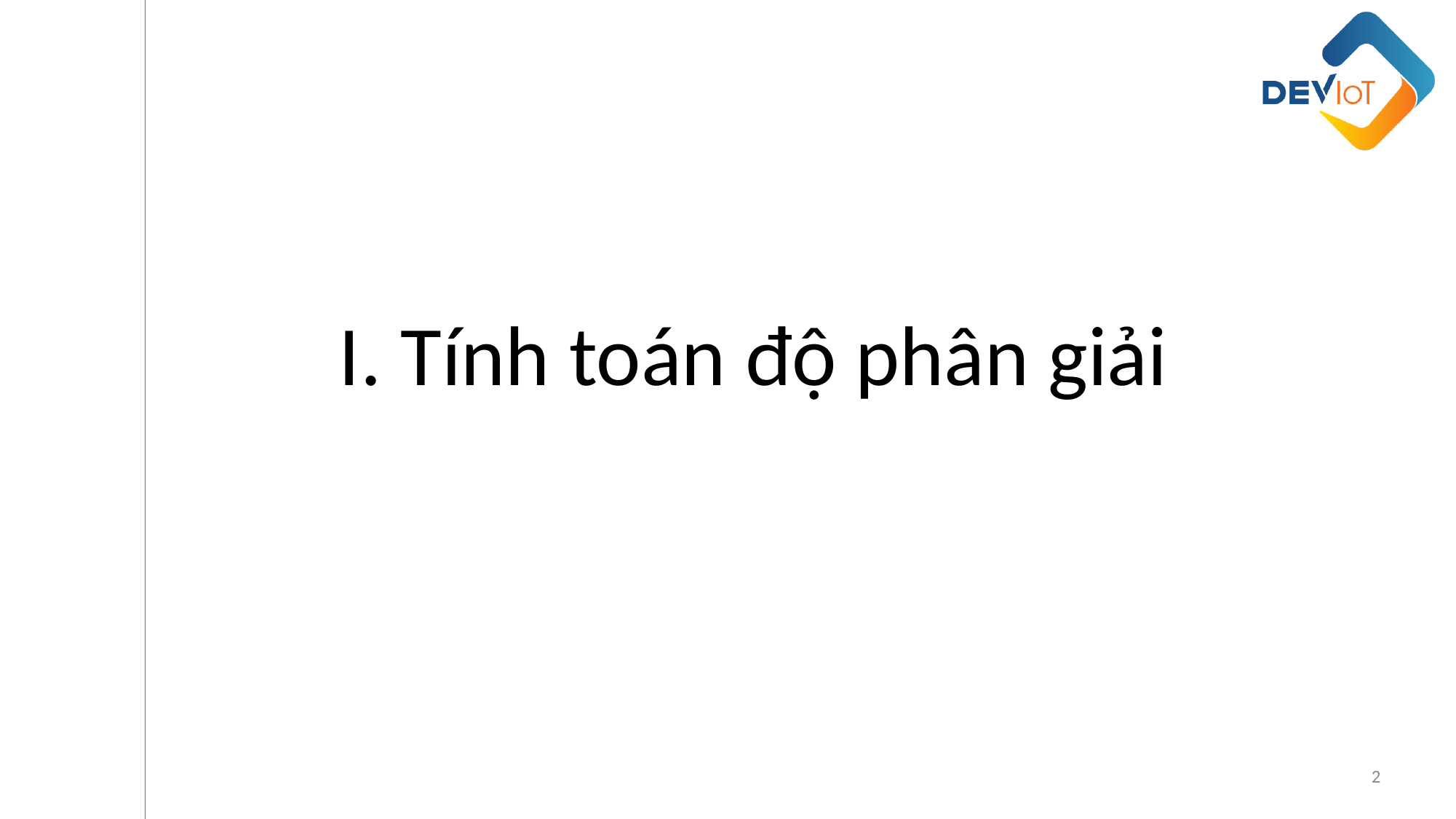

I. Tính toán độ phân giải
2